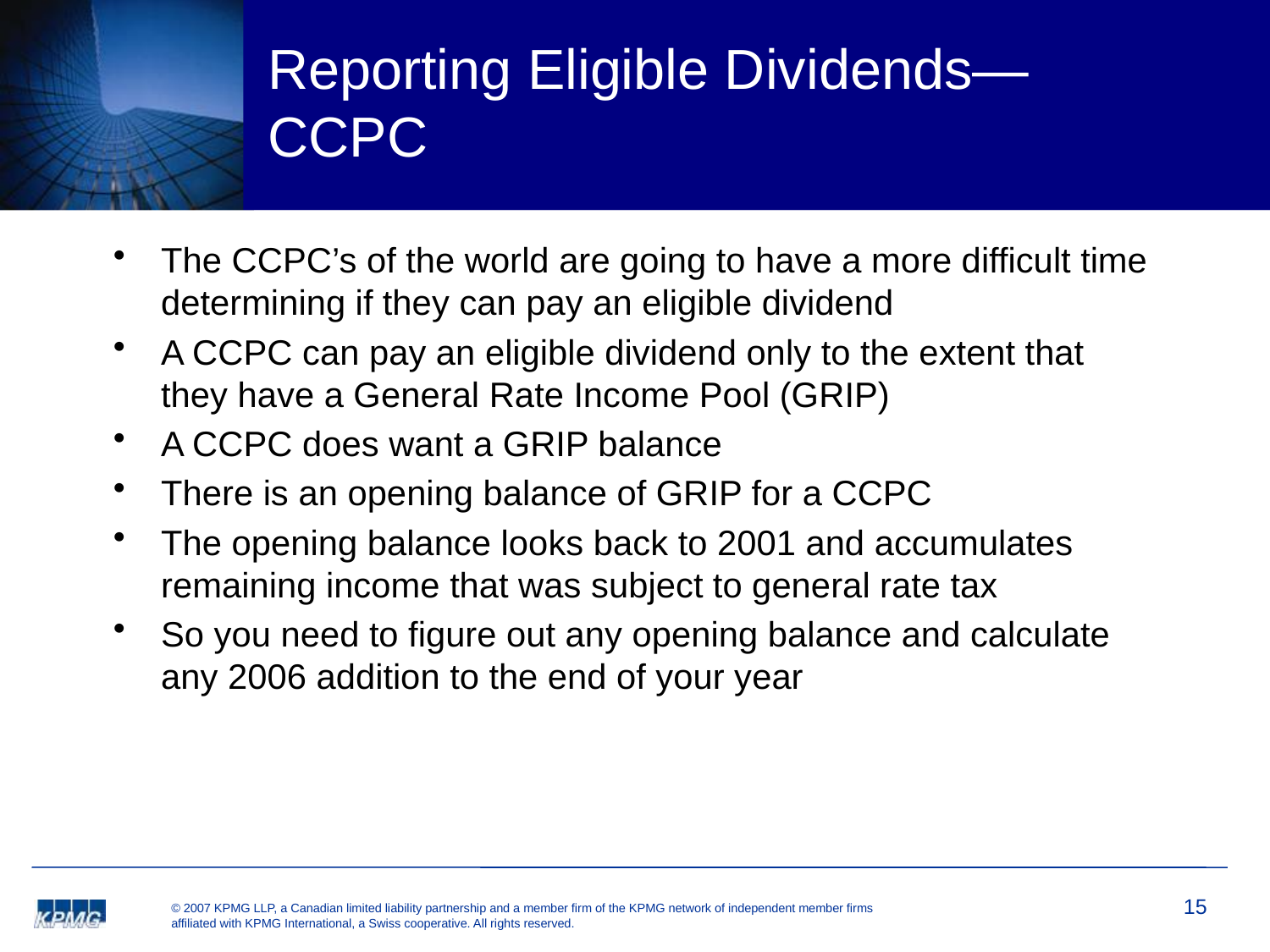

# Reporting Eligible Dividends— CCPC
The CCPC’s of the world are going to have a more difficult time determining if they can pay an eligible dividend
A CCPC can pay an eligible dividend only to the extent that
they have a General Rate Income Pool (GRIP)
A CCPC does want a GRIP balance
There is an opening balance of GRIP for a CCPC
The opening balance looks back to 2001 and accumulates remaining income that was subject to general rate tax
So you need to figure out any opening balance and calculate any 2006 addition to the end of your year